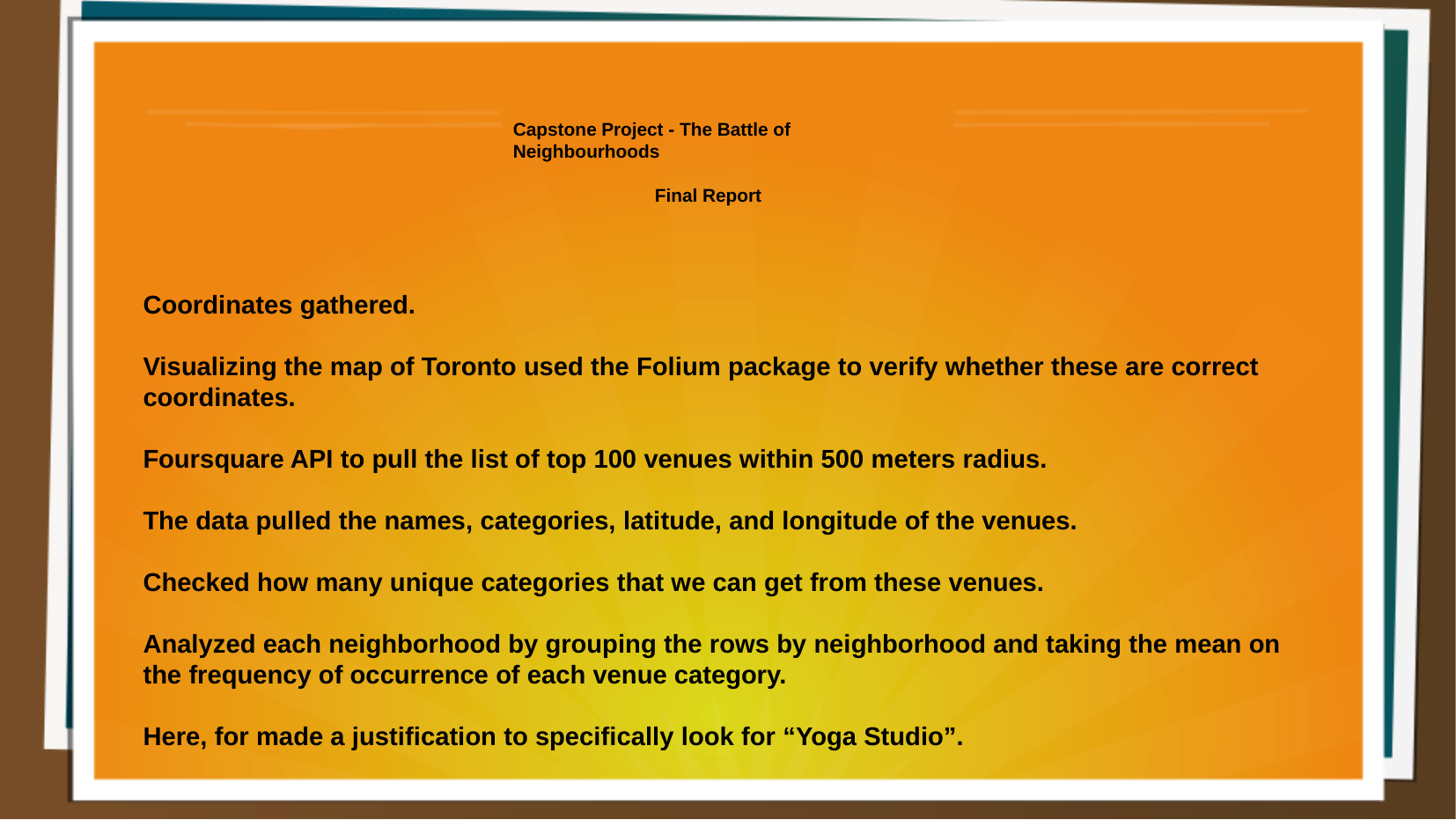

Capstone Project - The Battle of Neighbourhoods

                            Final Report

Coordinates gathered.

Visualizing the map of Toronto used the Folium package to verify whether these are correct coordinates.

Foursquare API to pull the list of top 100 venues within 500 meters radius.

The data pulled the names, categories, latitude, and longitude of the venues.

Checked how many unique categories that we can get from these venues.

Analyzed each neighborhood by grouping the rows by neighborhood and taking the mean on the frequency of occurrence of each venue category.

Here, for made a justification to specifically look for “Yoga Studio”.